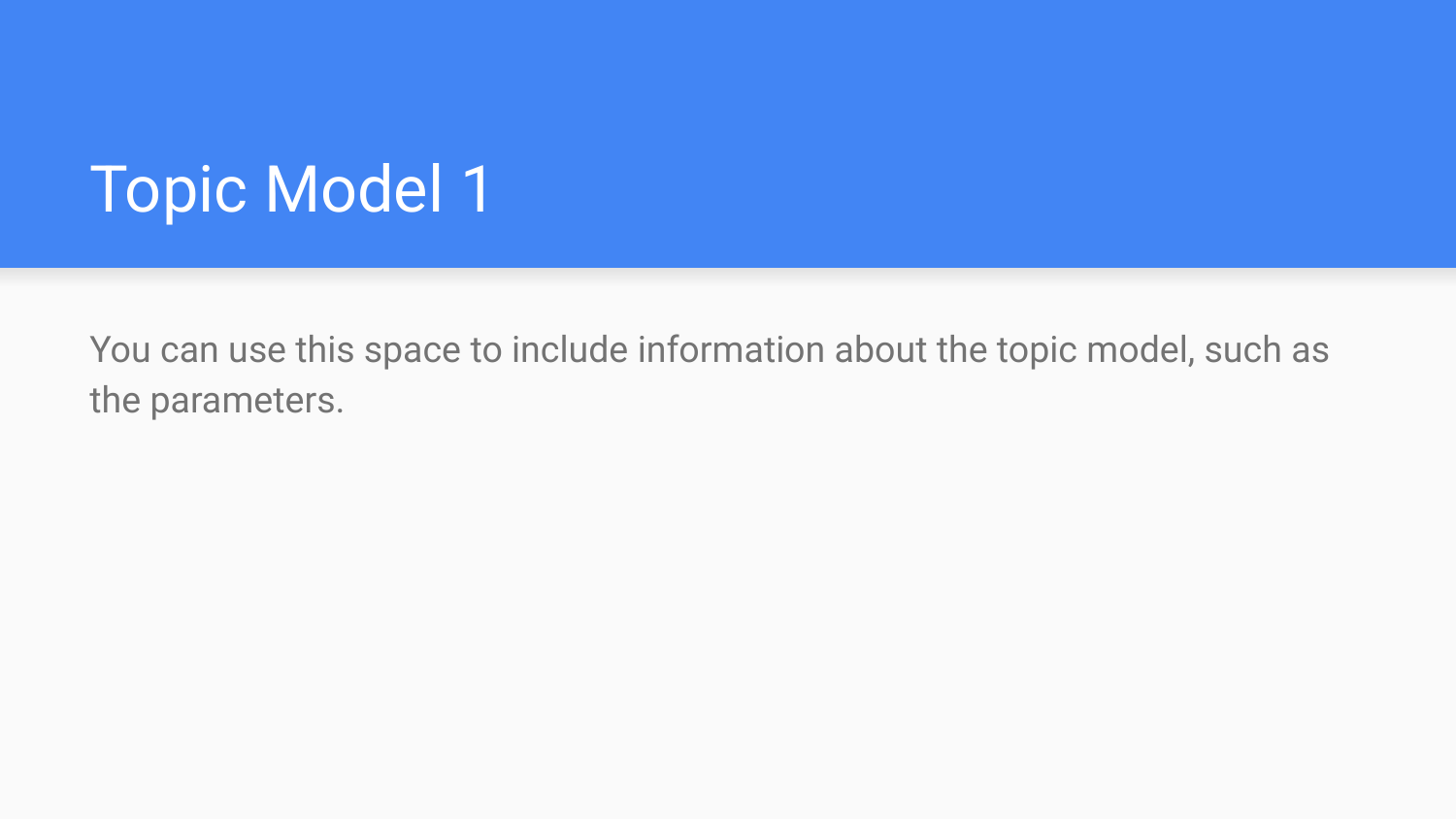

# Topic Model 1
You can use this space to include information about the topic model, such as the parameters.